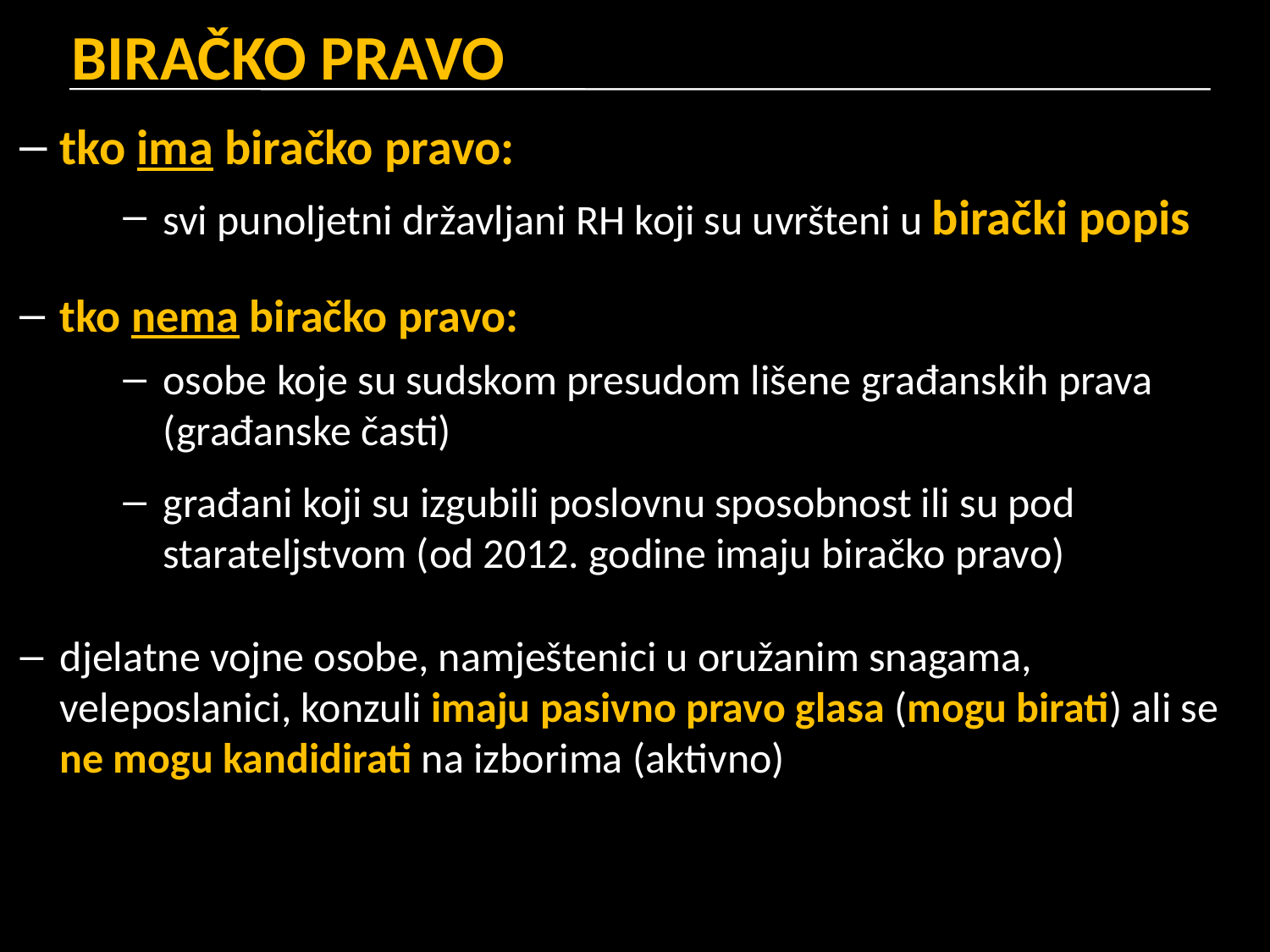

# BIRAČKO PRAVO
tko ima biračko pravo:
svi punoljetni državljani RH koji su uvršteni u birački popis
tko nema biračko pravo:
osobe koje su sudskom presudom lišene građanskih prava (građanske časti)
građani koji su izgubili poslovnu sposobnost ili su pod starateljstvom (od 2012. godine imaju biračko pravo)
djelatne vojne osobe, namještenici u oružanim snagama, veleposlanici, konzuli imaju pasivno pravo glasa (mogu birati) ali se ne mogu kandidirati na izborima (aktivno)